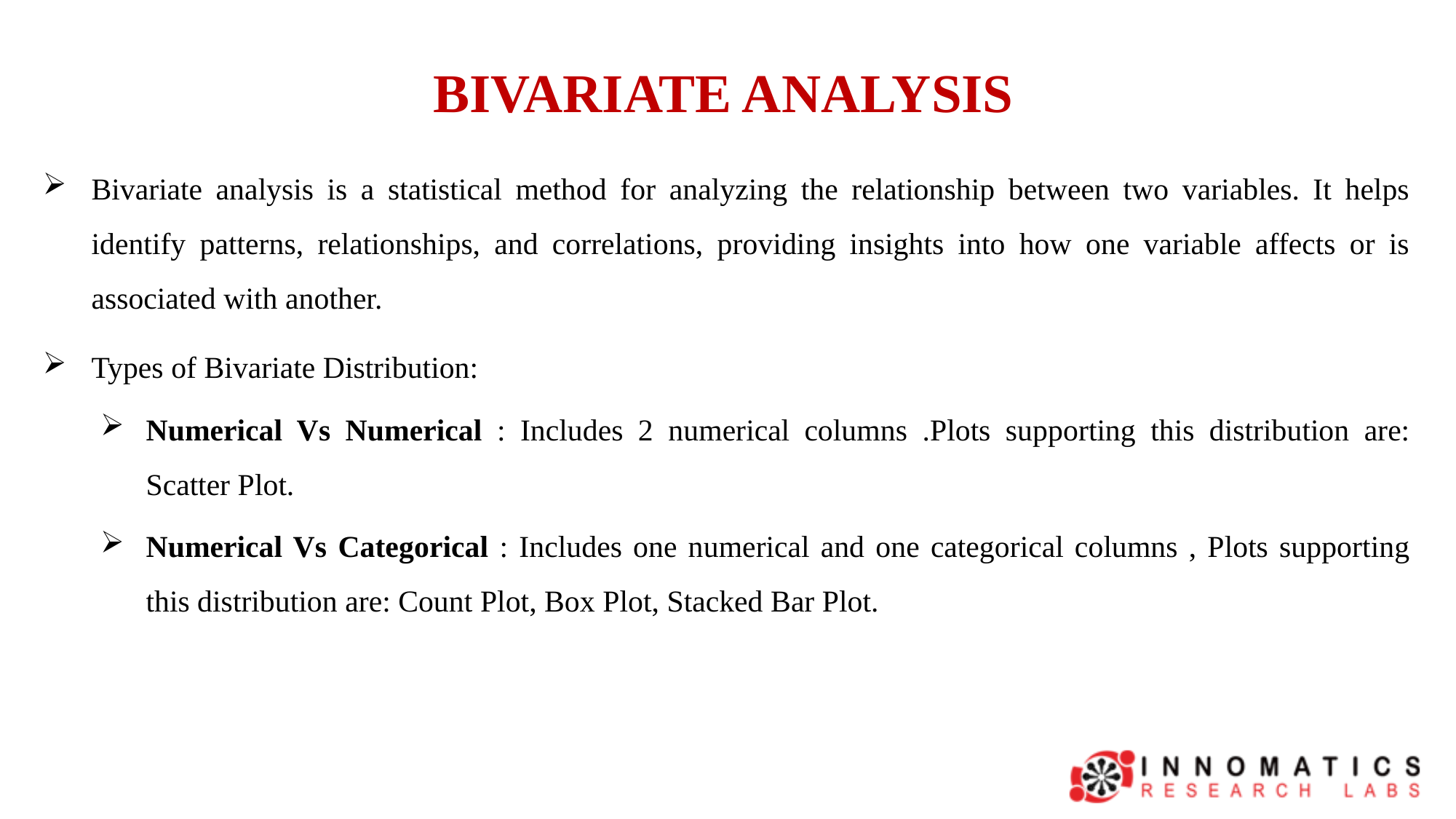

# BIVARIATE ANALYSIS
Bivariate analysis is a statistical method for analyzing the relationship between two variables. It helps identify patterns, relationships, and correlations, providing insights into how one variable affects or is associated with another.
Types of Bivariate Distribution:
Numerical Vs Numerical : Includes 2 numerical columns .Plots supporting this distribution are: Scatter Plot.
Numerical Vs Categorical : Includes one numerical and one categorical columns , Plots supporting this distribution are: Count Plot, Box Plot, Stacked Bar Plot.